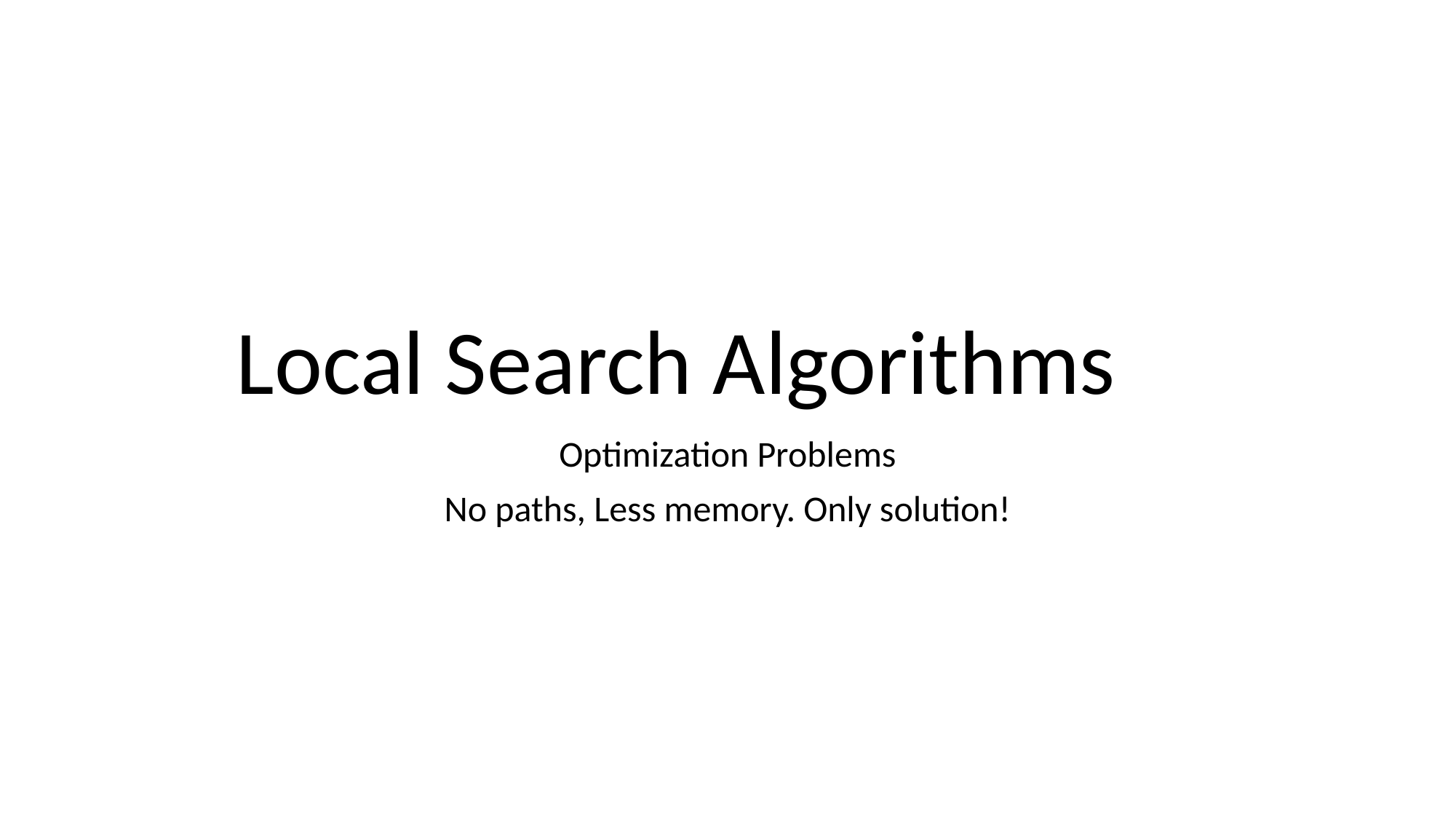

# Local Search Algorithms
Optimization Problems
No paths, Less memory. Only solution!